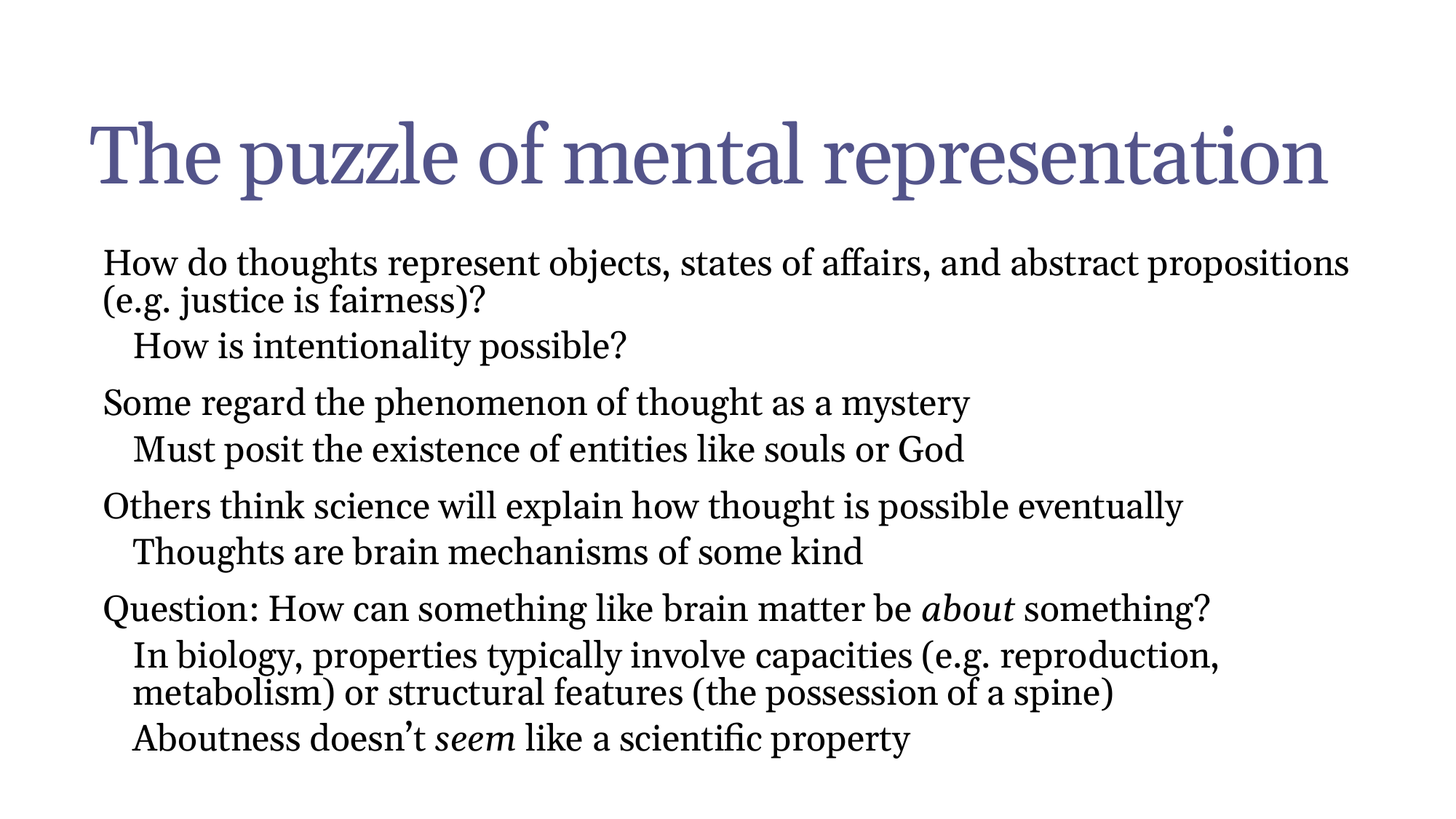

# The puzzle of mental representation
How do thoughts represent objects, states of affairs, and abstract propositions (e.g. justice is fairness)?
How is intentionality possible?
Some regard the phenomenon of thought as a mystery
Must posit the existence of entities like souls or God
Others think science will explain how thought is possible eventually
Thoughts are brain mechanisms of some kind
Question: How can something like brain matter be about something?
In biology, properties typically involve capacities (e.g. reproduction, metabolism) or structural features (the possession of a spine)
Aboutness doesn’t seem like a scientific property